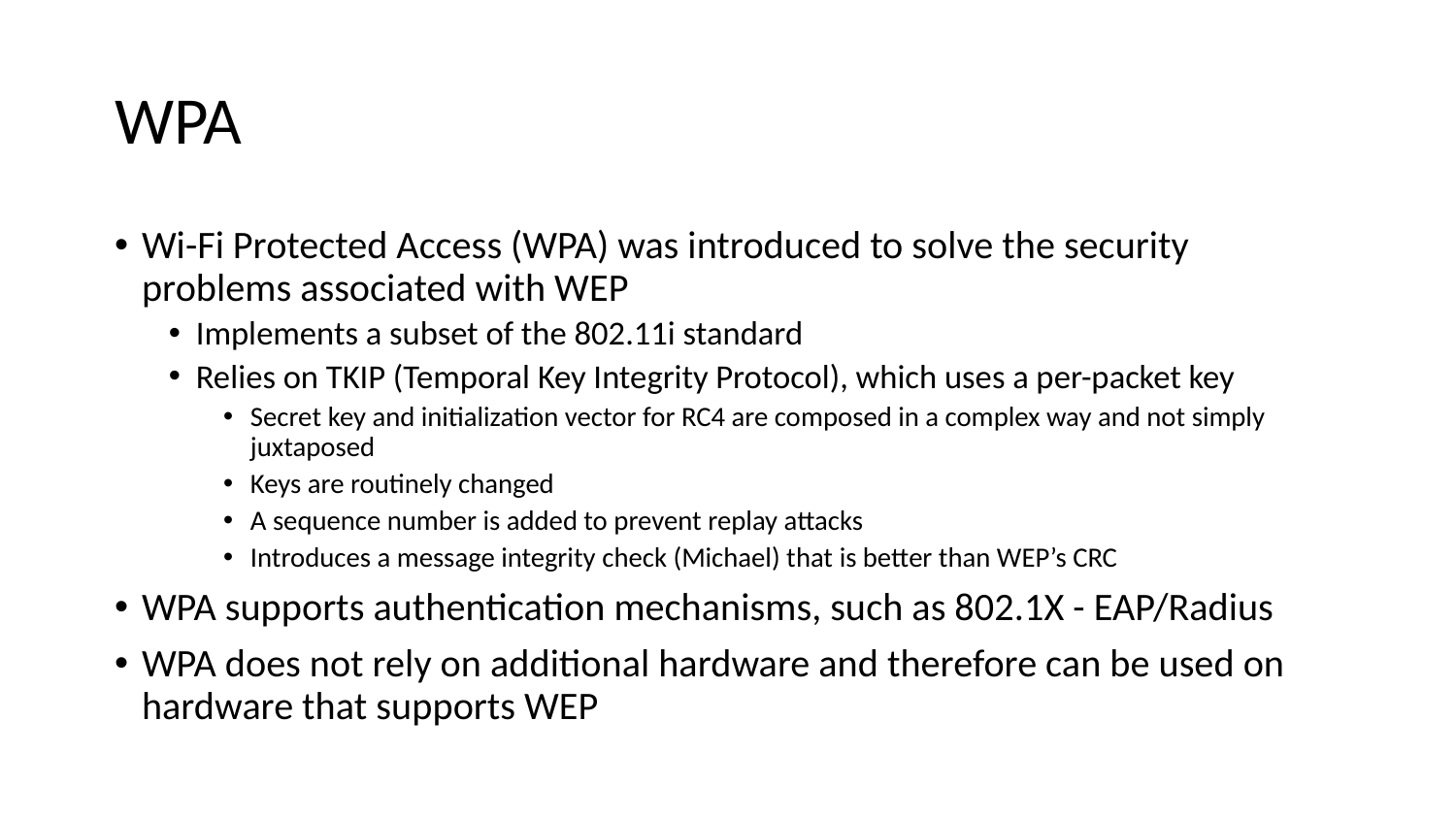

# WPA
Wi-Fi Protected Access (WPA) was introduced to solve the security problems associated with WEP
Implements a subset of the 802.11i standard
Relies on TKIP (Temporal Key Integrity Protocol), which uses a per-packet key
Secret key and initialization vector for RC4 are composed in a complex way and not simply juxtaposed
Keys are routinely changed
A sequence number is added to prevent replay attacks
Introduces a message integrity check (Michael) that is better than WEP’s CRC
WPA supports authentication mechanisms, such as 802.1X - EAP/Radius
WPA does not rely on additional hardware and therefore can be used on hardware that supports WEP